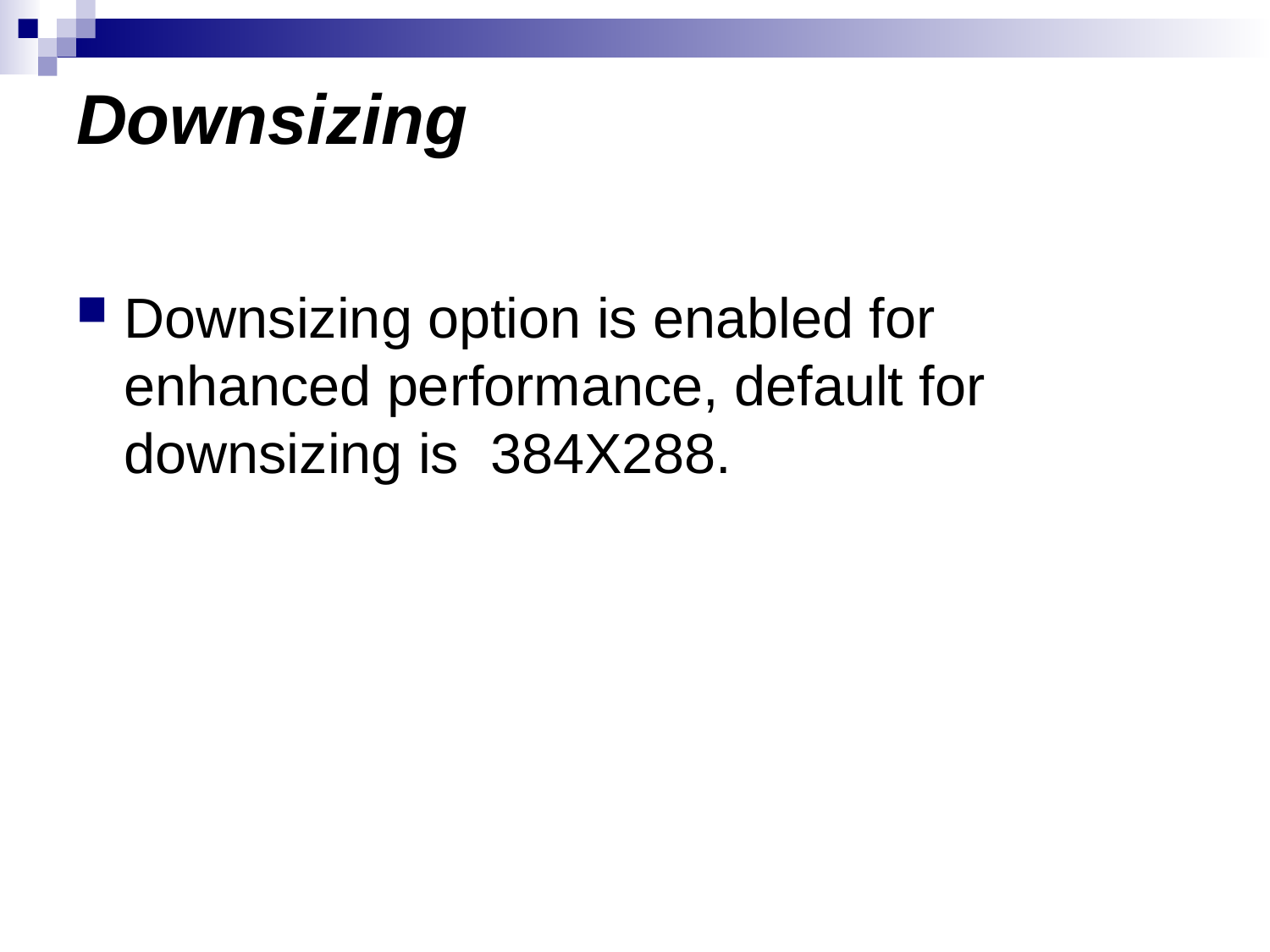

# Downsizing
Downsizing option is enabled for enhanced performance, default for downsizing is  384X288.